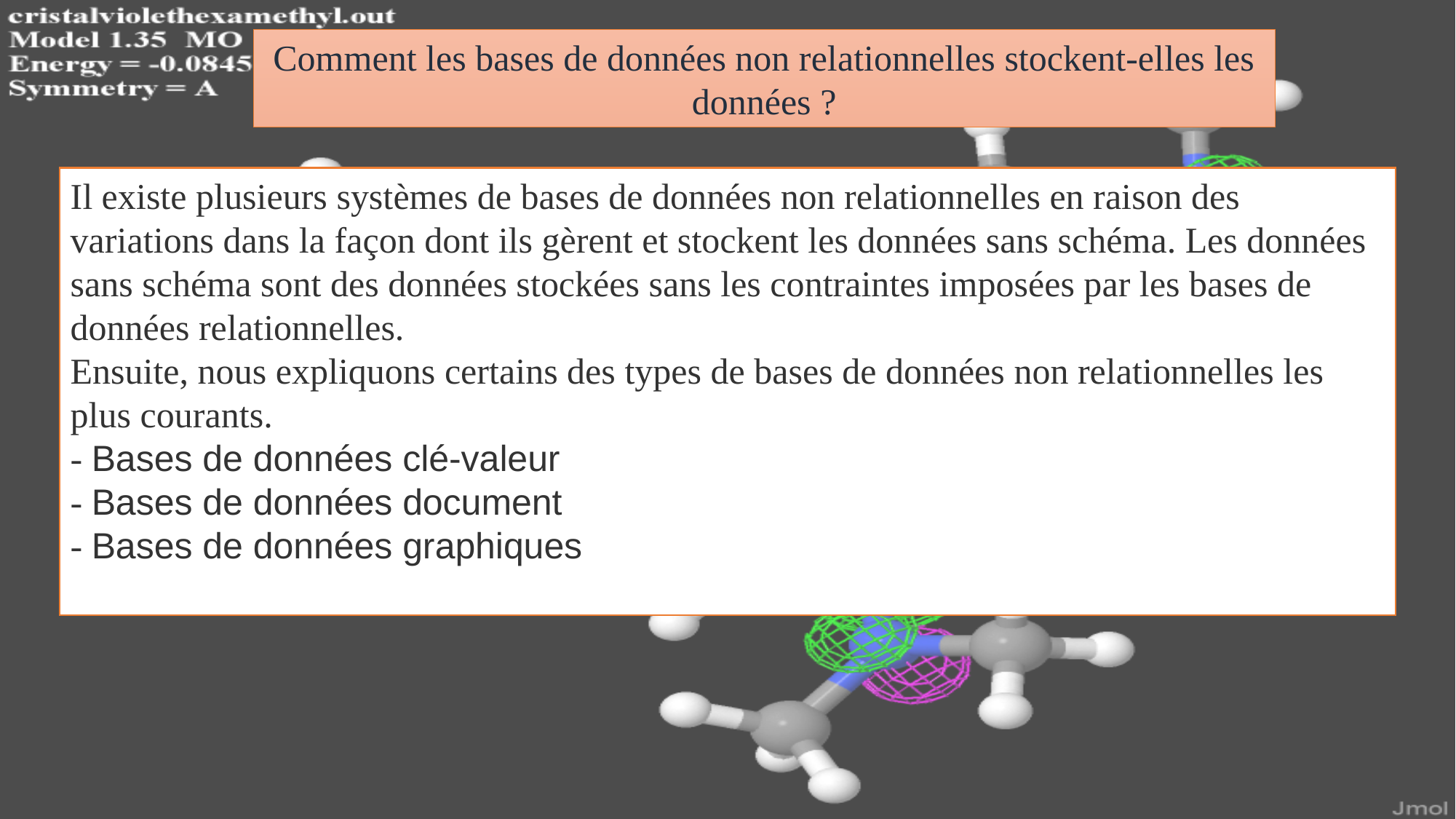

Comment les bases de données non relationnelles stockent-elles les données ?
Il existe plusieurs systèmes de bases de données non relationnelles en raison des variations dans la façon dont ils gèrent et stockent les données sans schéma. Les données sans schéma sont des données stockées sans les contraintes imposées par les bases de données relationnelles.
Ensuite, nous expliquons certains des types de bases de données non relationnelles les plus courants.
- Bases de données clé-valeur
- Bases de données document
- Bases de données graphiques